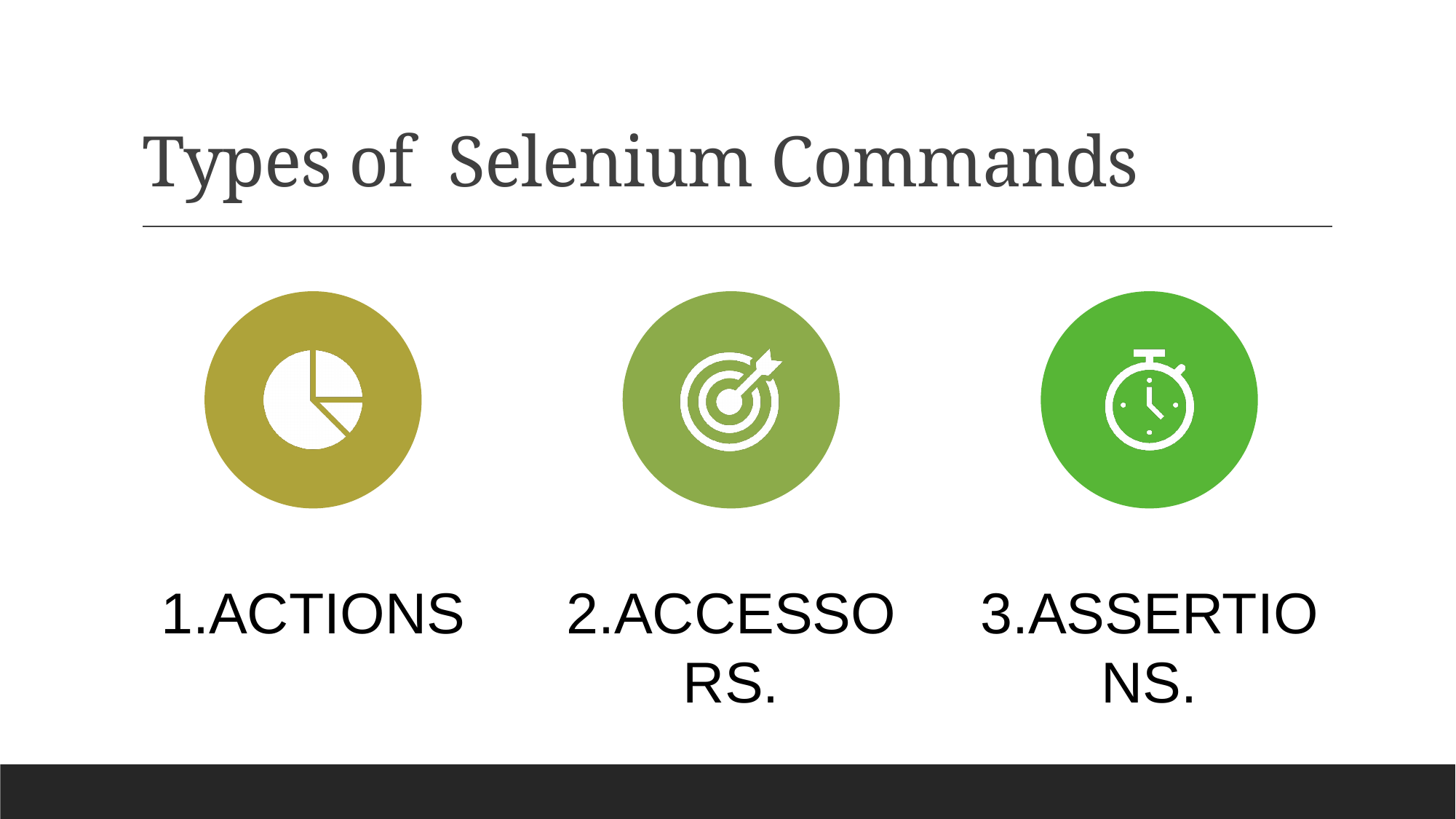

# Types of  Selenium Commands
1.Actions
2.Accessors.
3.assertions.